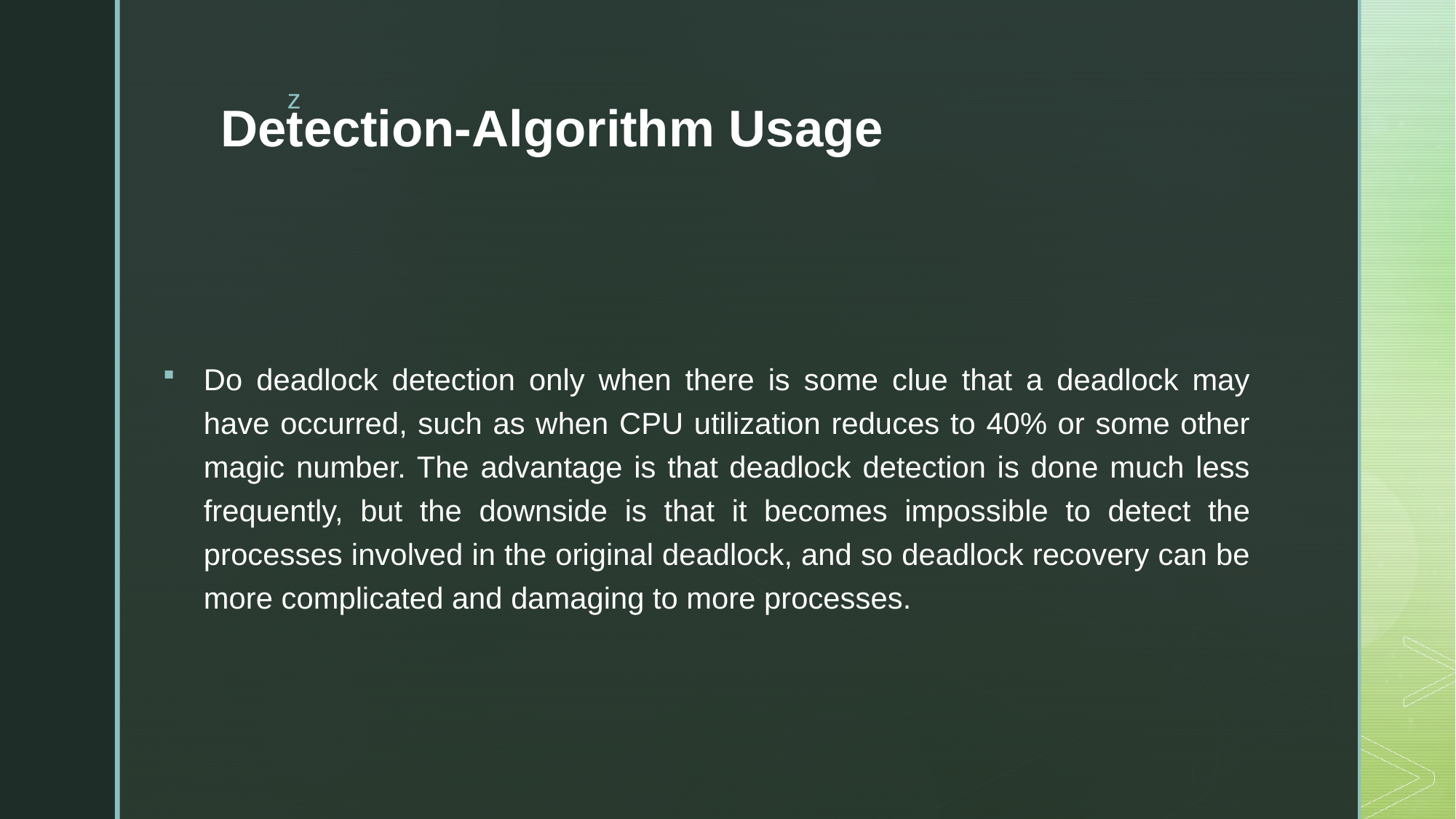

# Detection-Algorithm Usage
Do deadlock detection only when there is some clue that a deadlock may have occurred, such as when CPU utilization reduces to 40% or some other magic number. The advantage is that deadlock detection is done much less frequently, but the downside is that it becomes impossible to detect the processes involved in the original deadlock, and so deadlock recovery can be more complicated and damaging to more processes.